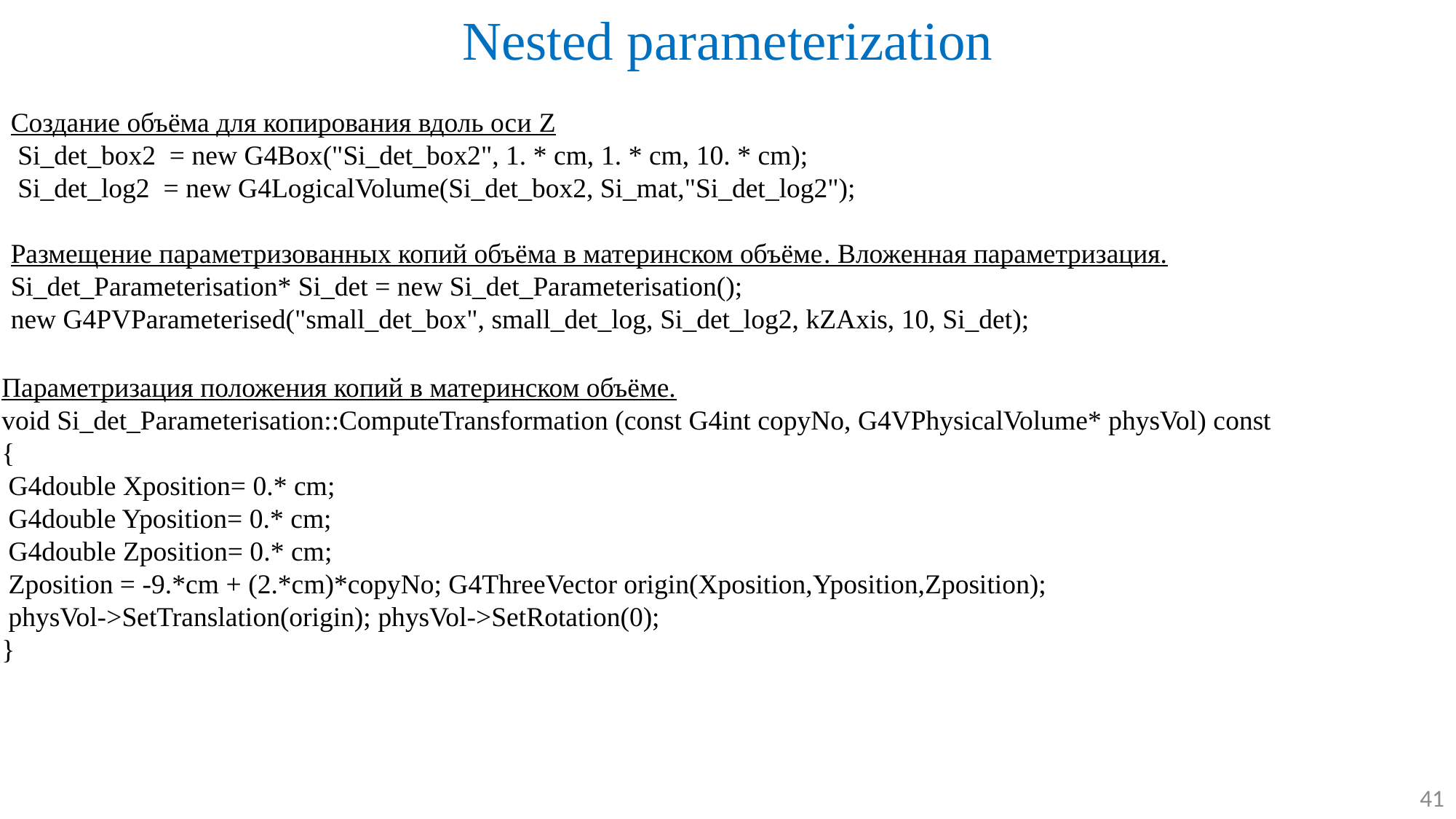

Nested parameterization
Создание объёма для копирования вдоль оси Z
 Si_det_box2  = new G4Box("Si_det_box2", 1. * cm, 1. * cm, 10. * cm);
 Si_det_log2  = new G4LogicalVolume(Si_det_box2, Si_mat,"Si_det_log2");

Размещение параметризованных копий объёма в материнском объёме. Вложенная параметризация.
Si_det_Parameterisation* Si_det = new Si_det_Parameterisation();
new G4PVParameterised("small_det_box", small_det_log, Si_det_log2, kZAxis, 10, Si_det);
Параметризация положения копий в материнском объёме.
void Si_det_Parameterisation::ComputeTransformation (const G4int copyNo, G4VPhysicalVolume* physVol) const
{
 G4double Xposition= 0.* cm;
 G4double Yposition= 0.* cm;
 G4double Zposition= 0.* cm;
 Zposition = -9.*cm + (2.*cm)*copyNo; G4ThreeVector origin(Xposition,Yposition,Zposition);
 physVol->SetTranslation(origin); physVol->SetRotation(0);
}
41